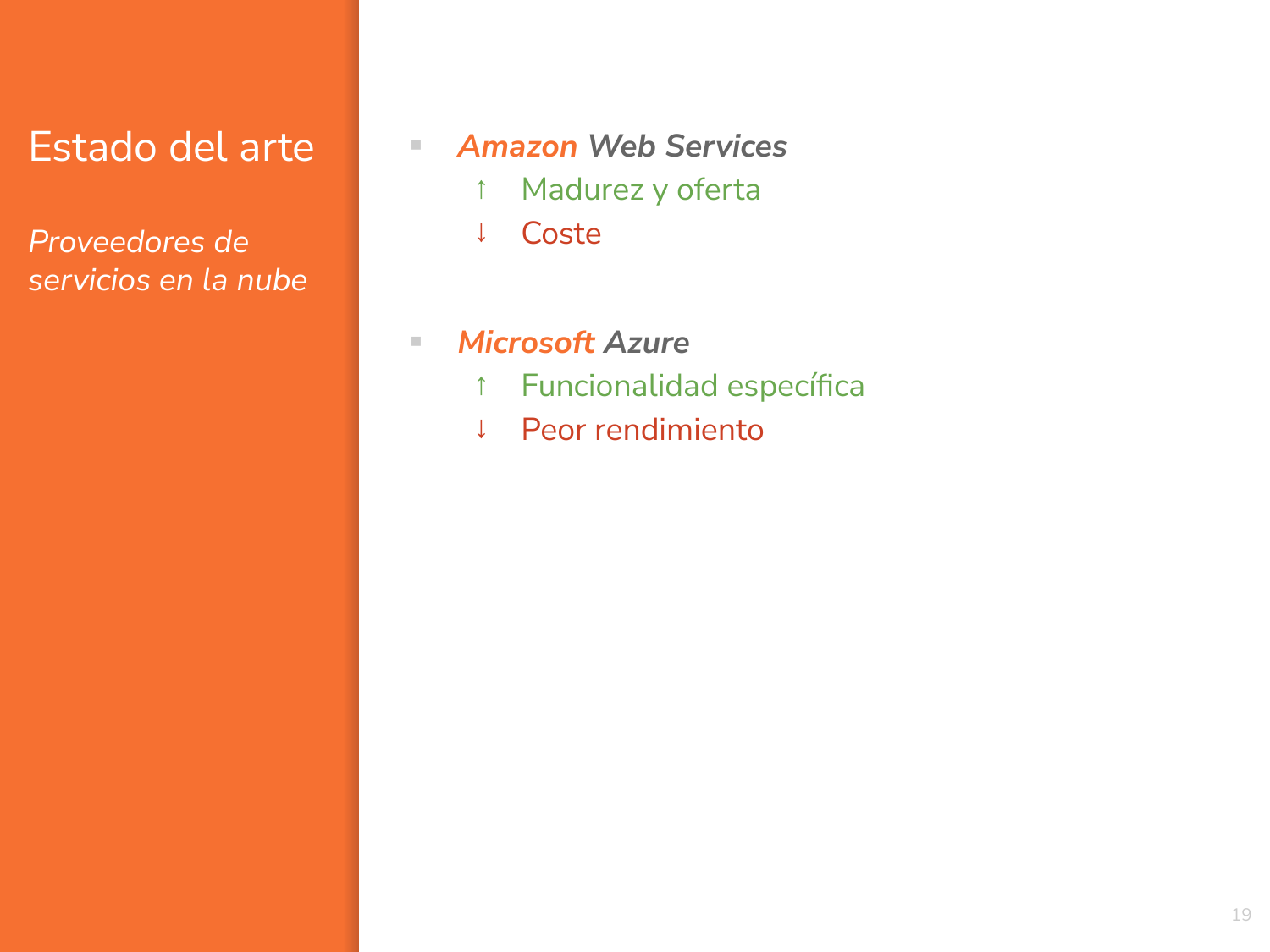

Amazon Web Services
Madurez y oferta
Coste

Microsoft Azure
Funcionalidad específica
Peor rendimiento

# Estado del arte

Proveedores de servicios en la nube

19